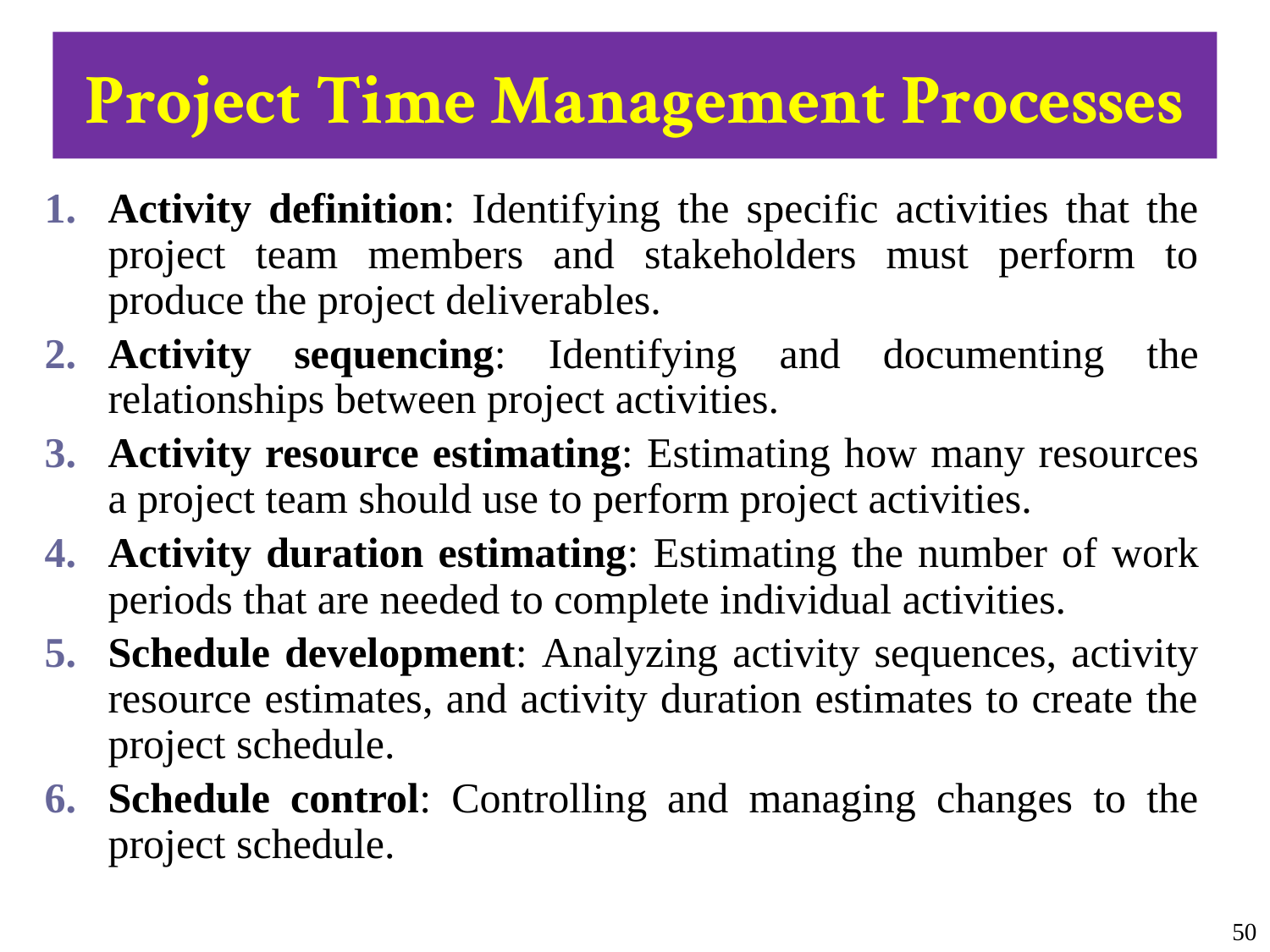

# Project Time Management Processes
Activity definition: Identifying the specific activities that the project team members and stakeholders must perform to produce the project deliverables.
Activity sequencing: Identifying and documenting the relationships between project activities.
Activity resource estimating: Estimating how many resources a project team should use to perform project activities.
Activity duration estimating: Estimating the number of work periods that are needed to complete individual activities.
Schedule development: Analyzing activity sequences, activity resource estimates, and activity duration estimates to create the project schedule.
Schedule control: Controlling and managing changes to the project schedule.

50